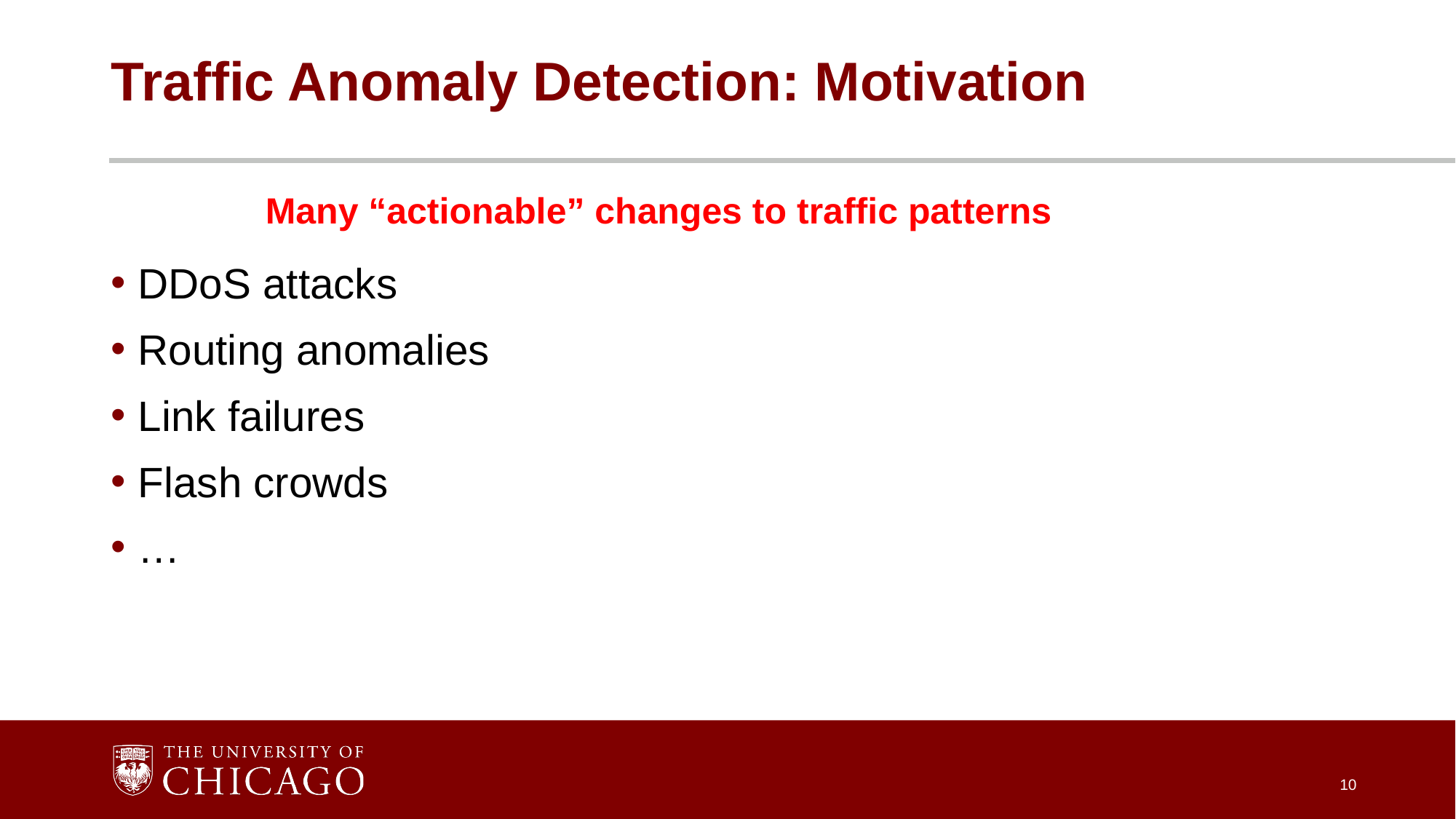

# Traffic Anomaly Detection: Motivation
Many “actionable” changes to traffic patterns
DDoS attacks
Routing anomalies
Link failures
Flash crowds
…
10